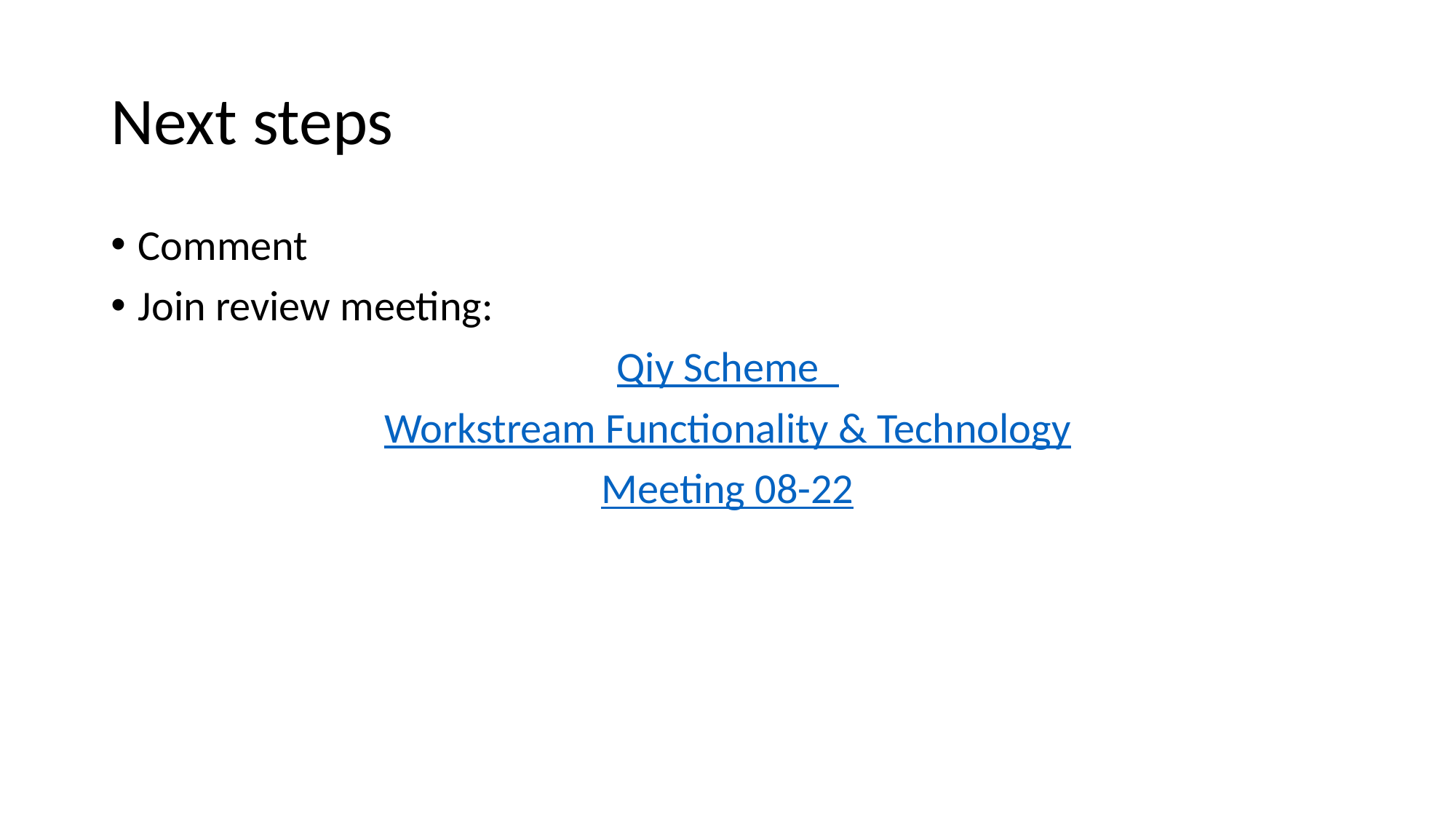

# Next steps
Comment
Join review meeting:
Qiy Scheme
Workstream Functionality & Technology
Meeting 08-22